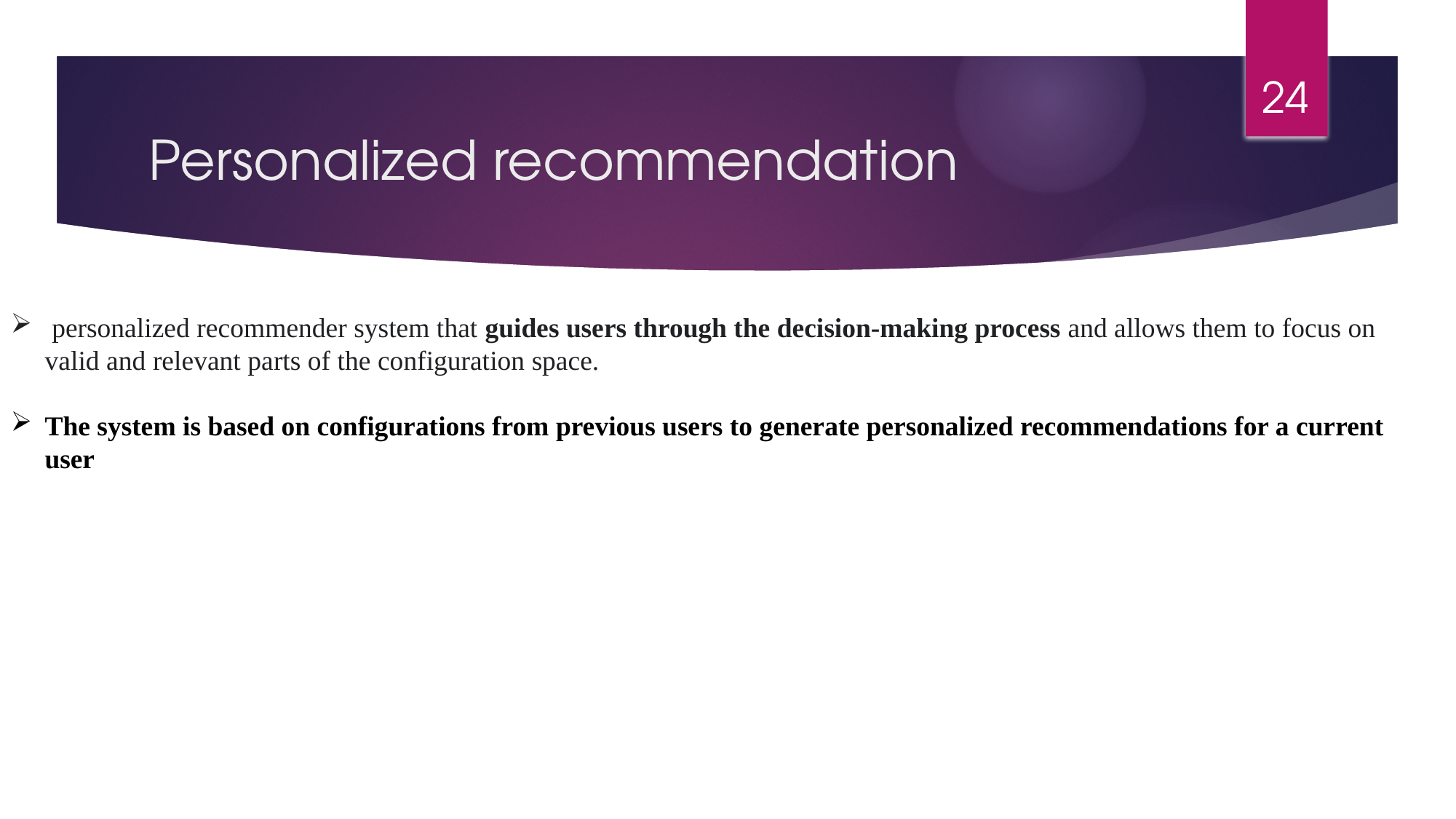

24
# Personalized recommendation
 personalized recommender system that guides users through the decision-making process and allows them to focus on valid and relevant parts of the configuration space.

The system is based on configurations from previous users to generate personalized recommendations for a current user